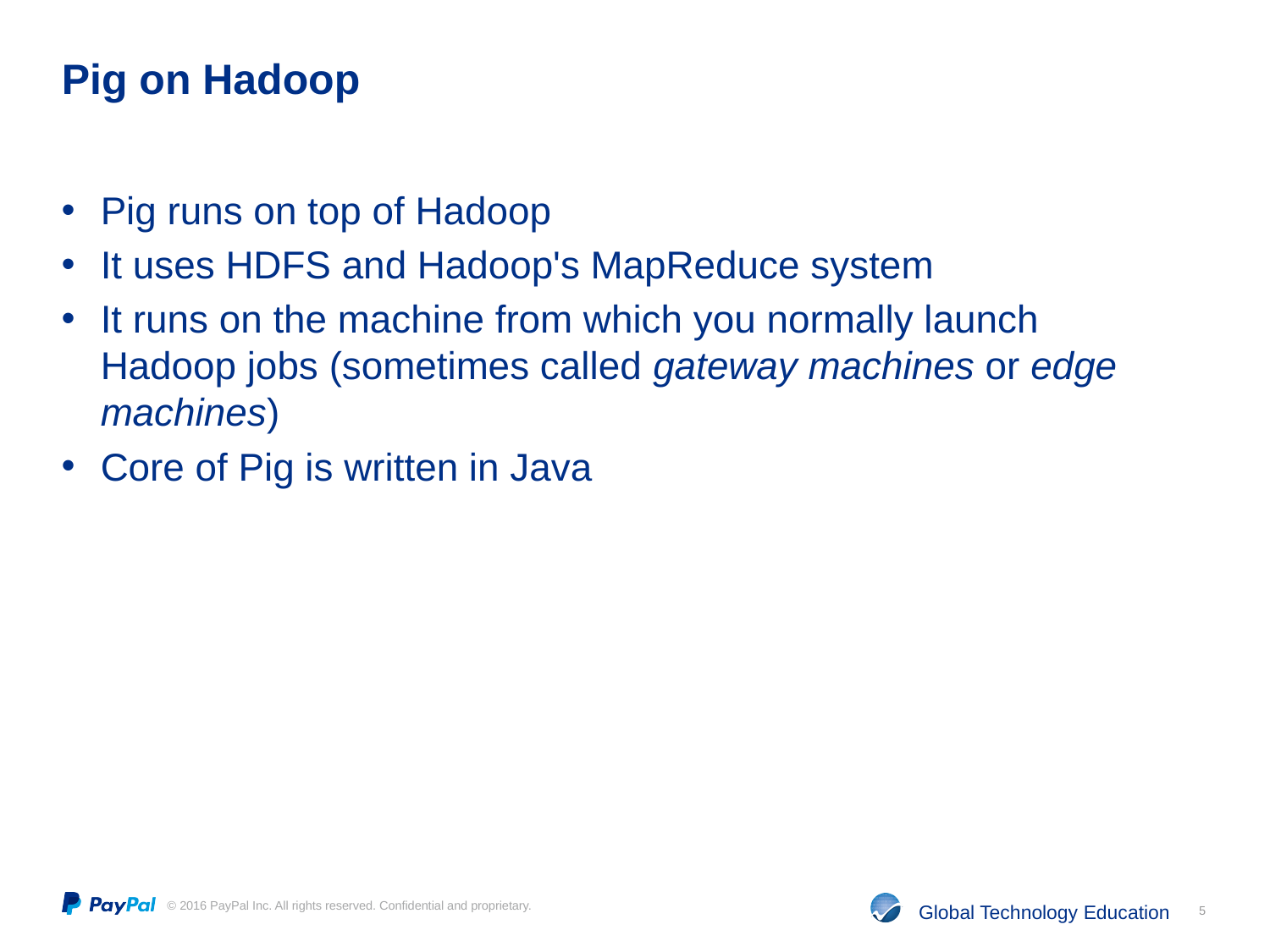

# Pig on Hadoop
Pig runs on top of Hadoop
It uses HDFS and Hadoop's MapReduce system
It runs on the machine from which you normally launch Hadoop jobs (sometimes called gateway machines or edge machines)
Core of Pig is written in Java
5